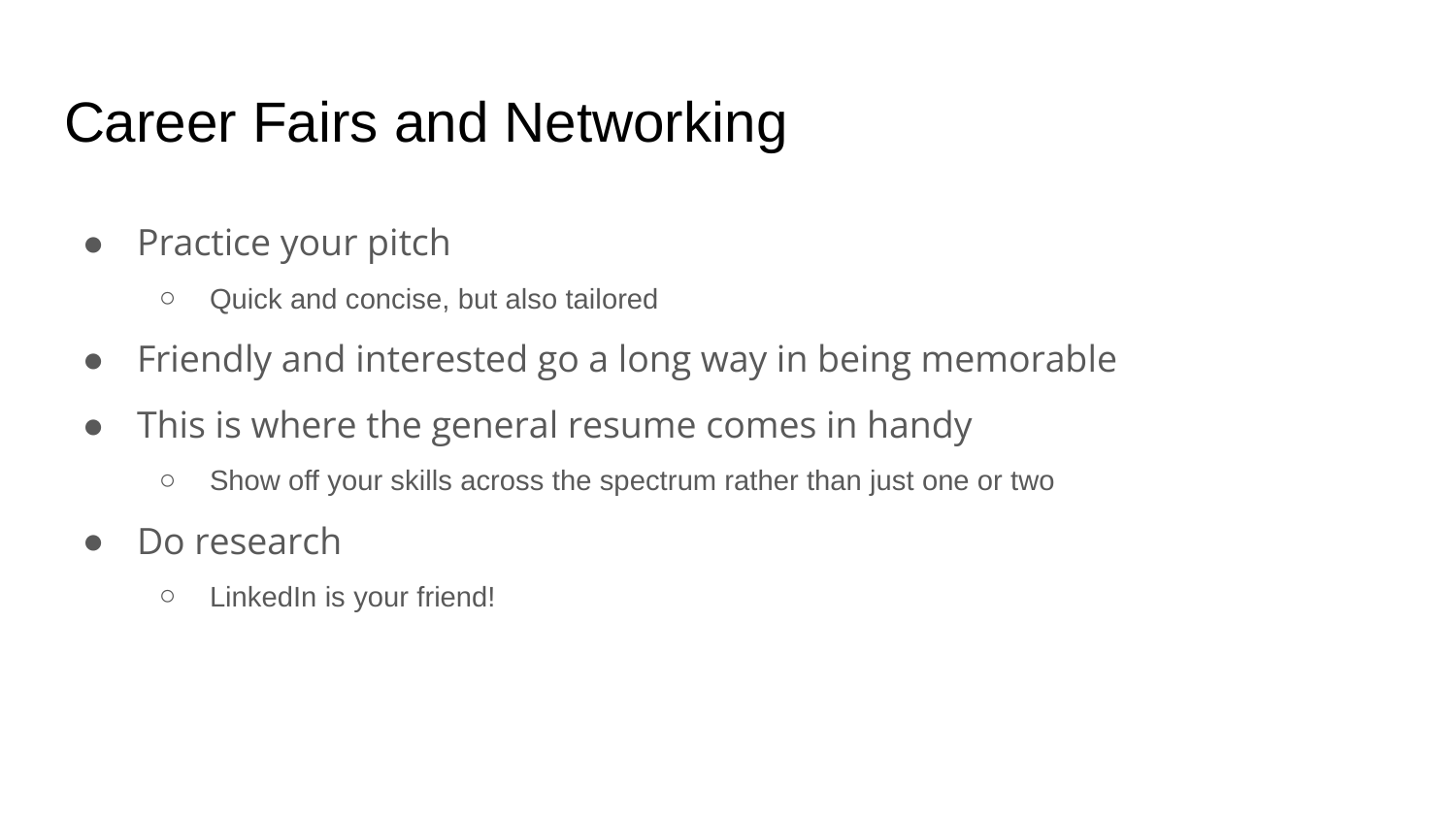

# Career Fairs and Networking
Practice your pitch
Quick and concise, but also tailored
Friendly and interested go a long way in being memorable
This is where the general resume comes in handy
Show off your skills across the spectrum rather than just one or two
Do research
LinkedIn is your friend!